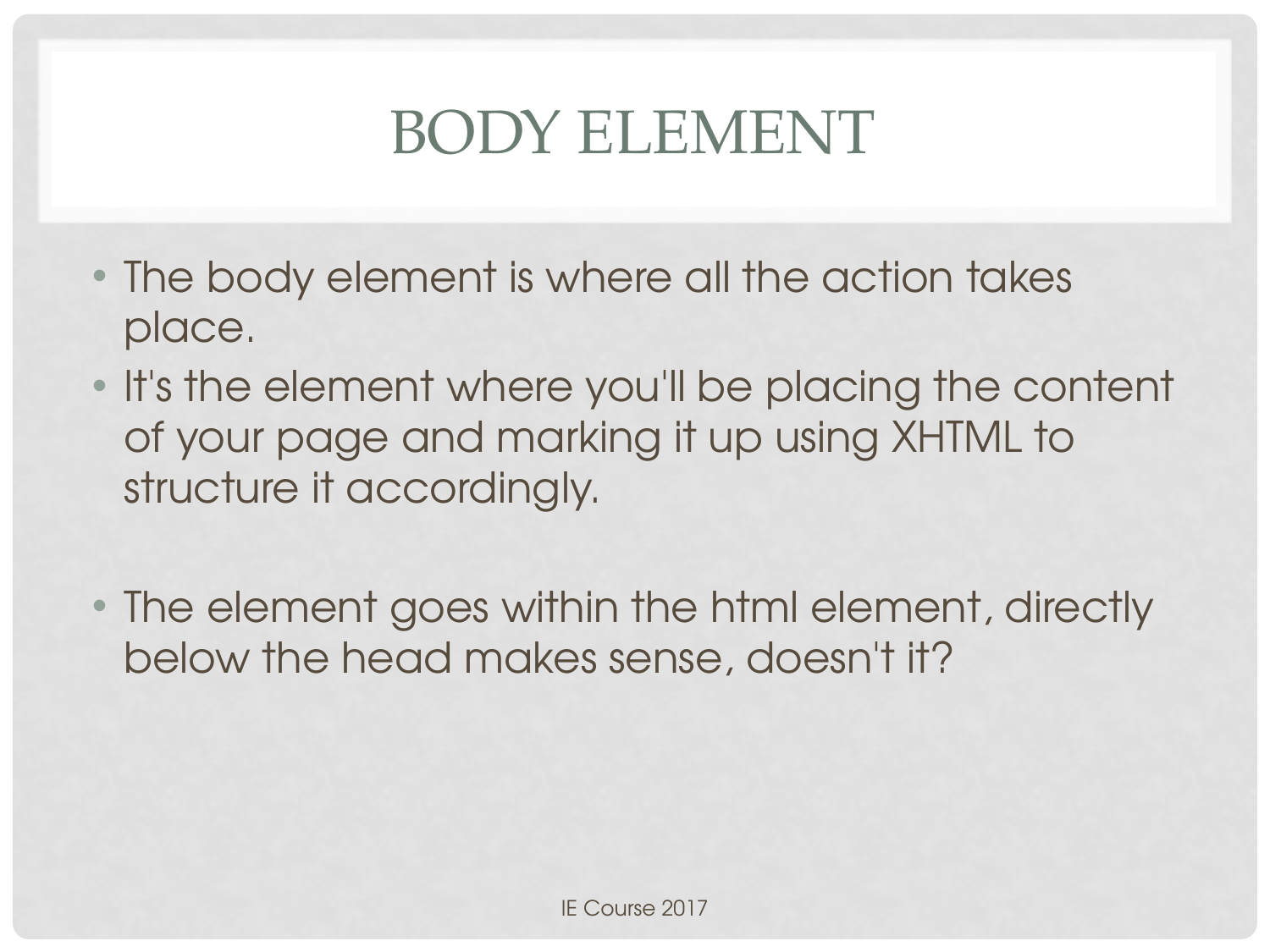

# Body Element
The body element is where all the action takes place.
It's the element where you'll be placing the content of your page and marking it up using XHTML to structure it accordingly.

The element goes within the html element, directly below the head makes sense, doesn't it?
IE Course 2017